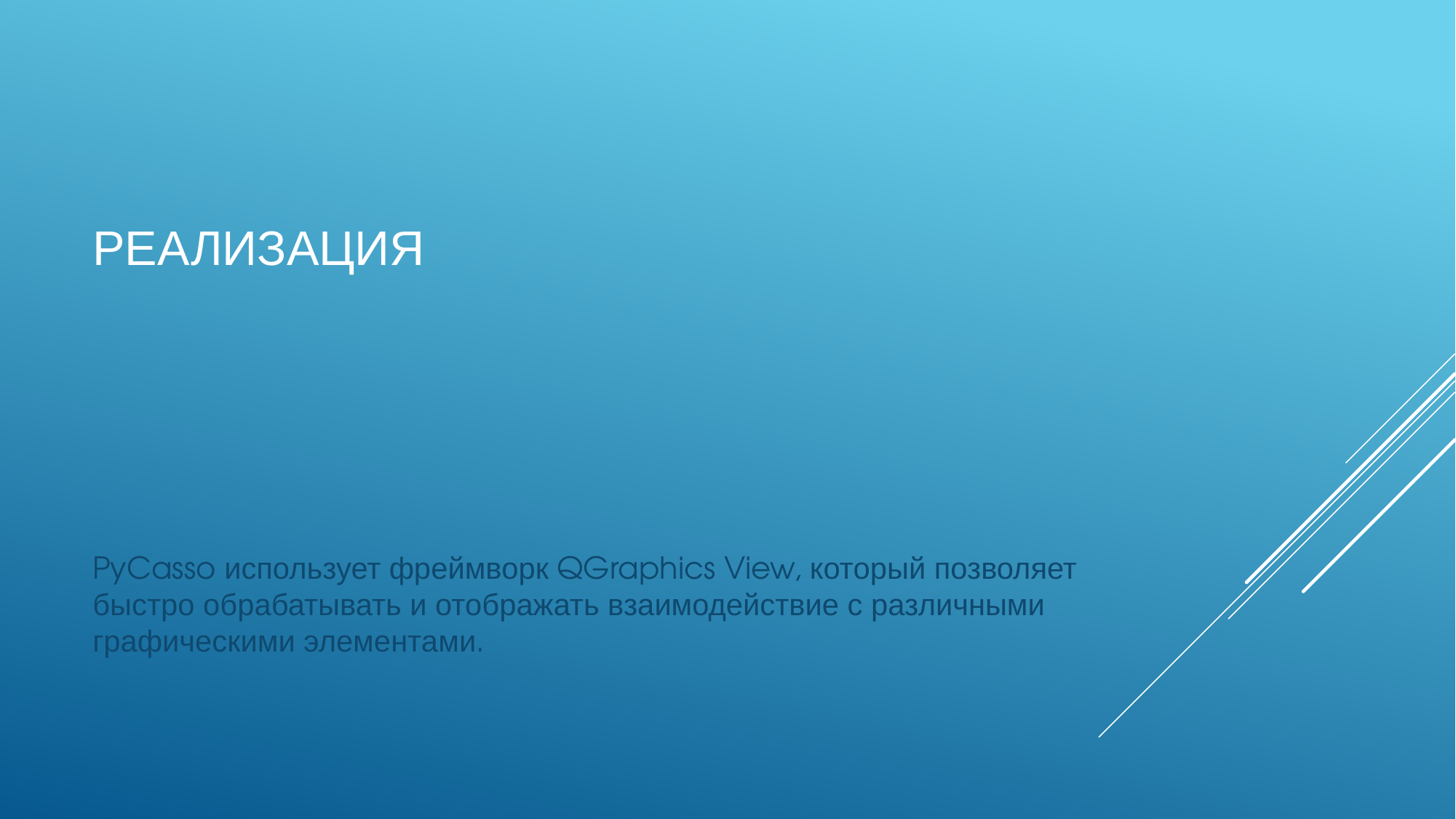

# Реализация
PyCasso использует фреймворк QGraphics View, который позволяет быстро обрабатывать и отображать взаимодействие с различными графическими элементами.